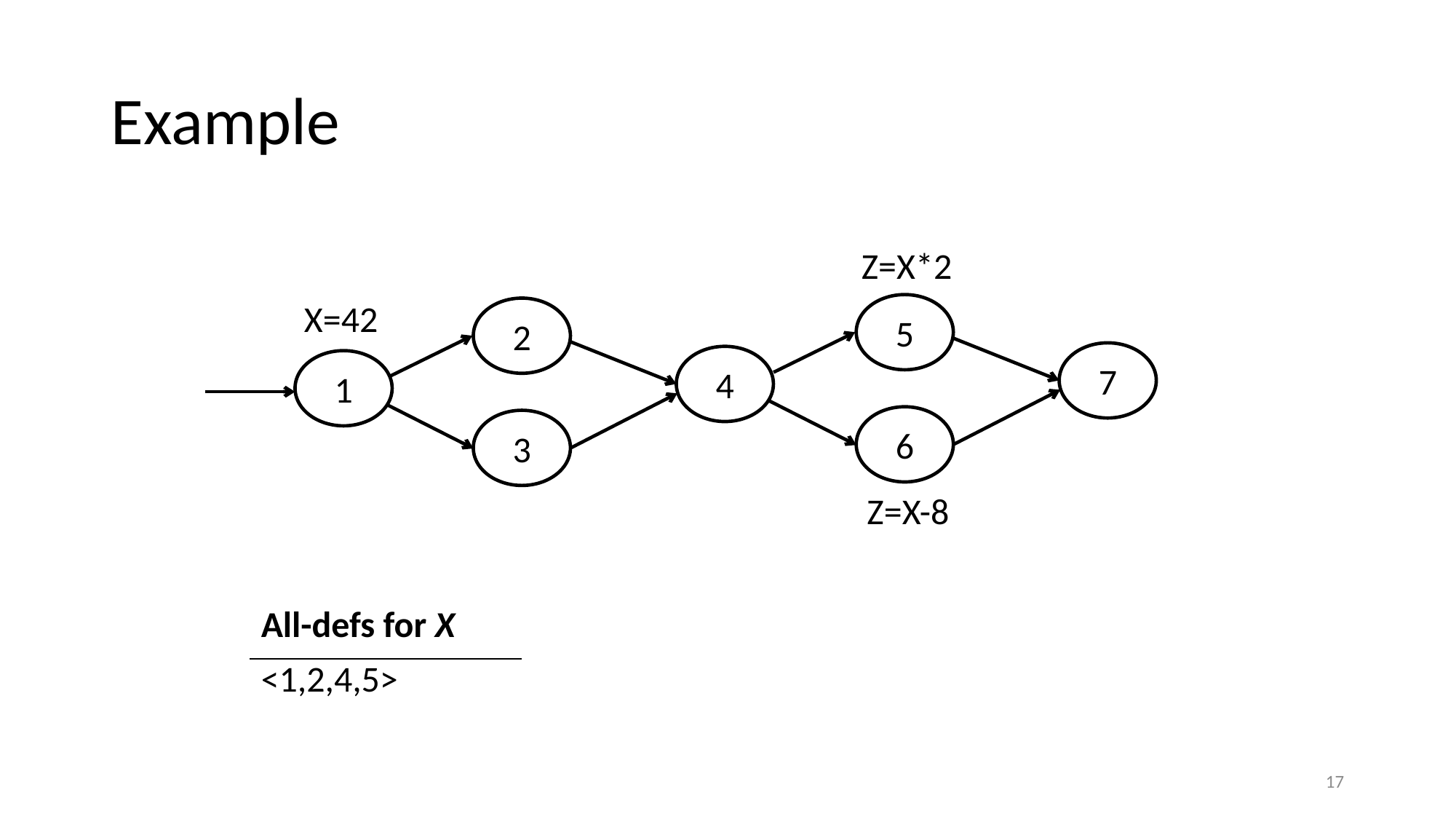

# Example
Z=X*2
X=42
5
2
7
4
1
6
3
Z=X-8
| All-defs for X |
| --- |
| <1,2,4,5> |
17